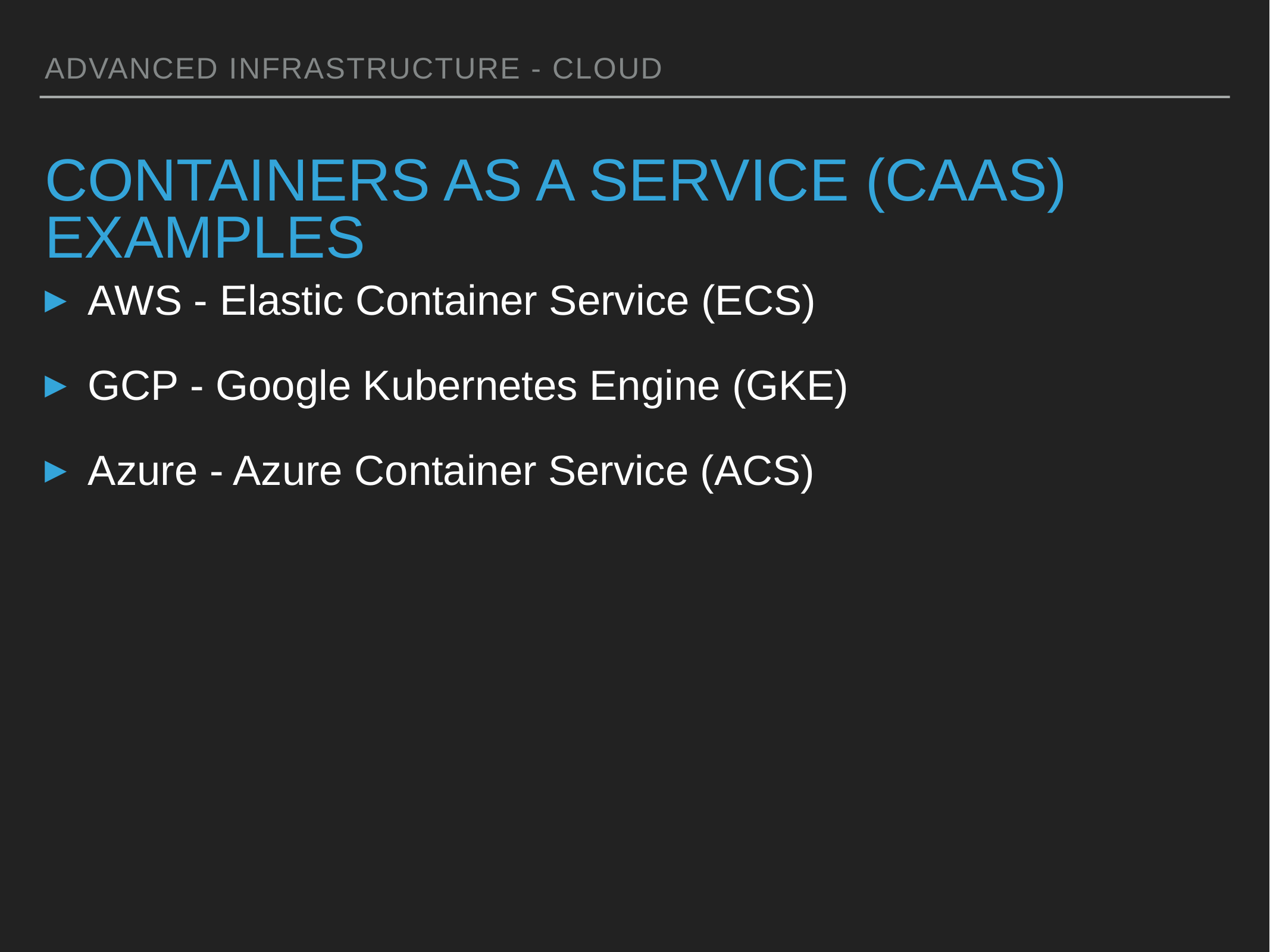

Advanced infrastructure - cloud
# CONTAINERs AS A SERVICE (CAAS) examples
AWS - Elastic Container Service (ECS)
GCP - Google Kubernetes Engine (GKE)
Azure - Azure Container Service (ACS)